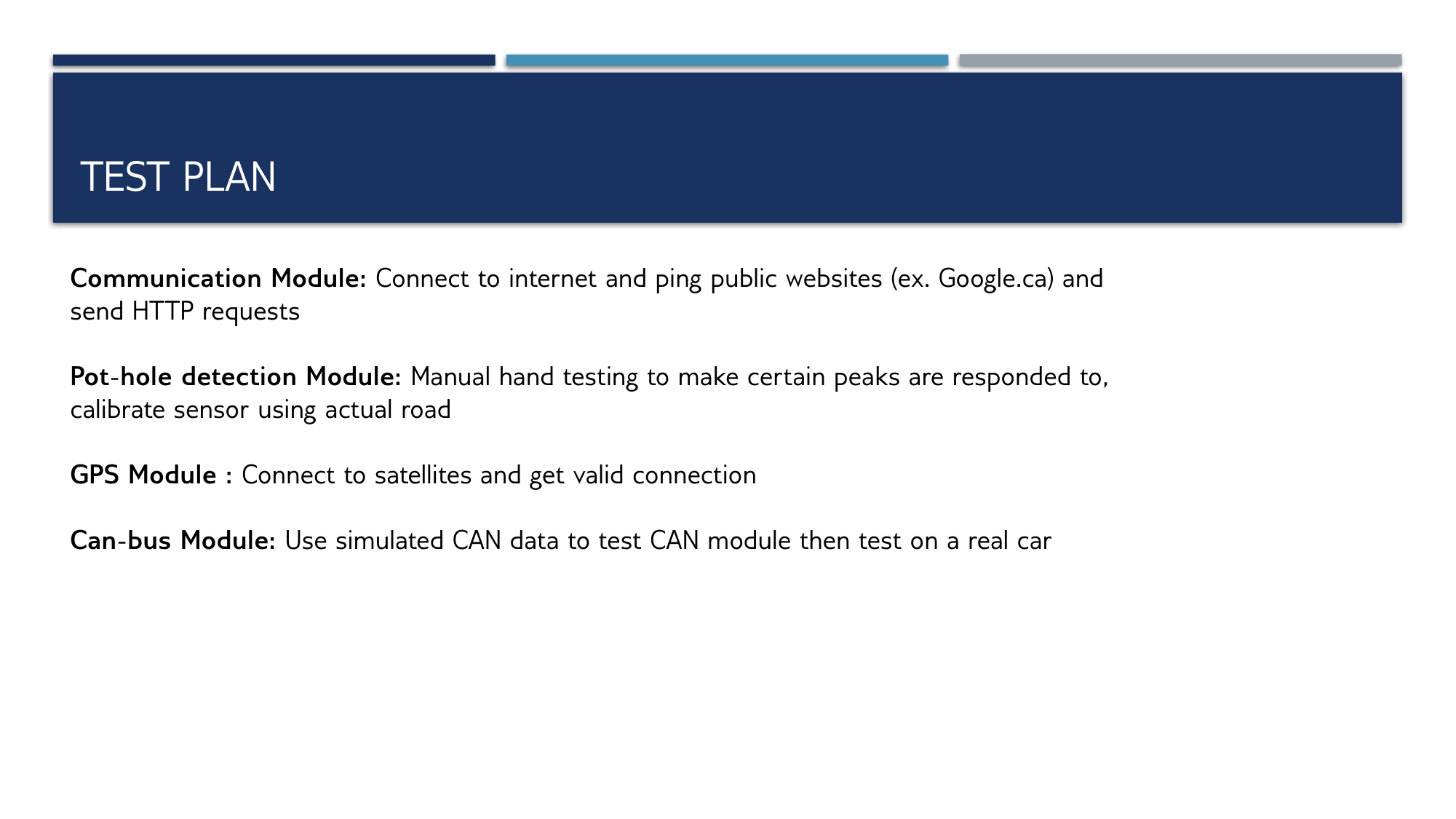

# Test plan
Communication Module: Connect to internet and ping public websites (ex. Google.ca) and send HTTP requests

Pot-hole detection Module: Manual hand testing to make certain peaks are responded to, calibrate sensor using actual road

GPS Module : Connect to satellites and get valid connection

Can-bus Module: Use simulated CAN data to test CAN module then test on a real car